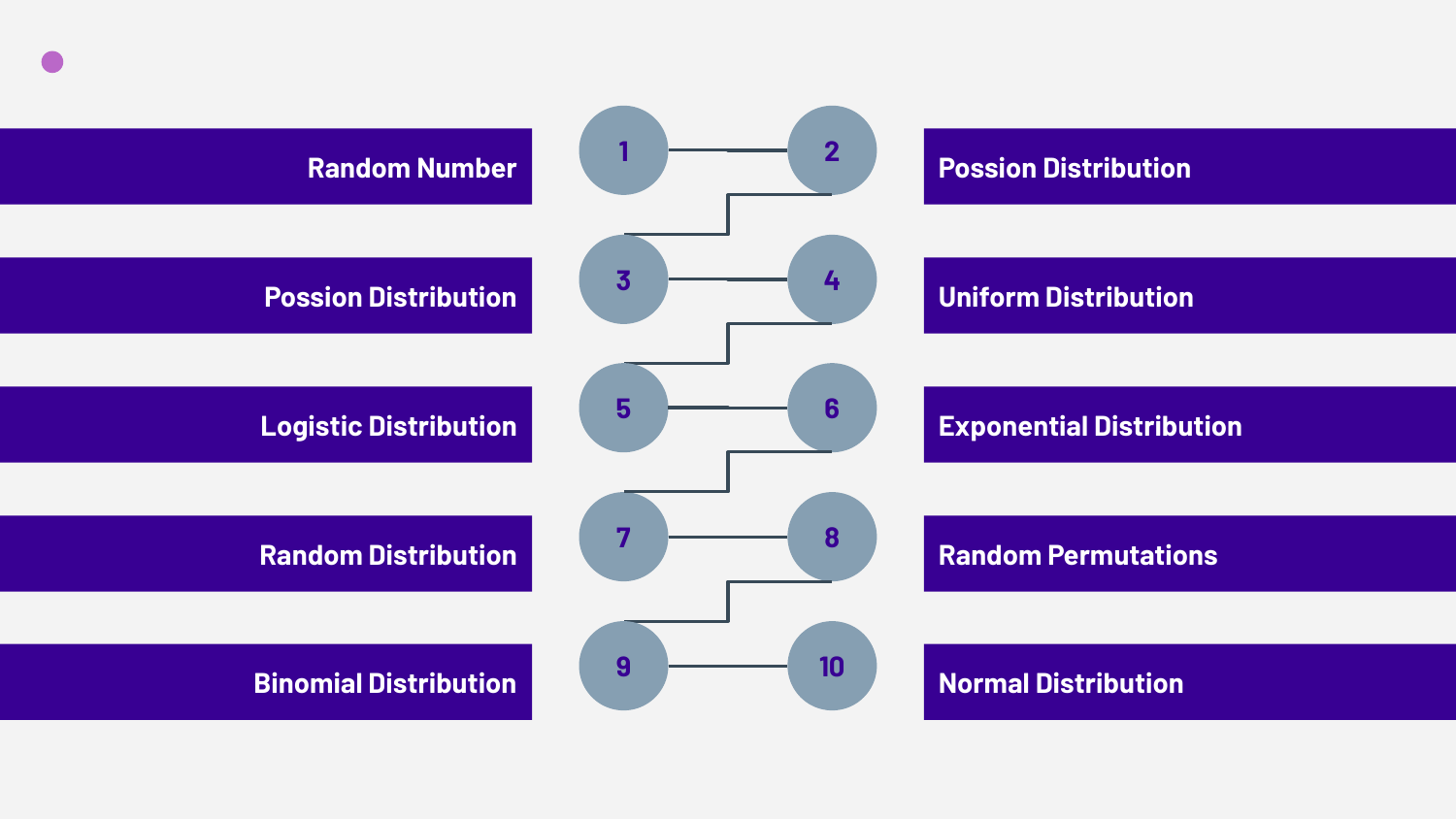

1
2
3
4
5
6
7
8
9
10
Random Number
Possion Distribution
Possion Distribution
Uniform Distribution
Logistic Distribution
Exponential Distribution
Random Distribution
Random Permutations
Binomial Distribution
Normal Distribution